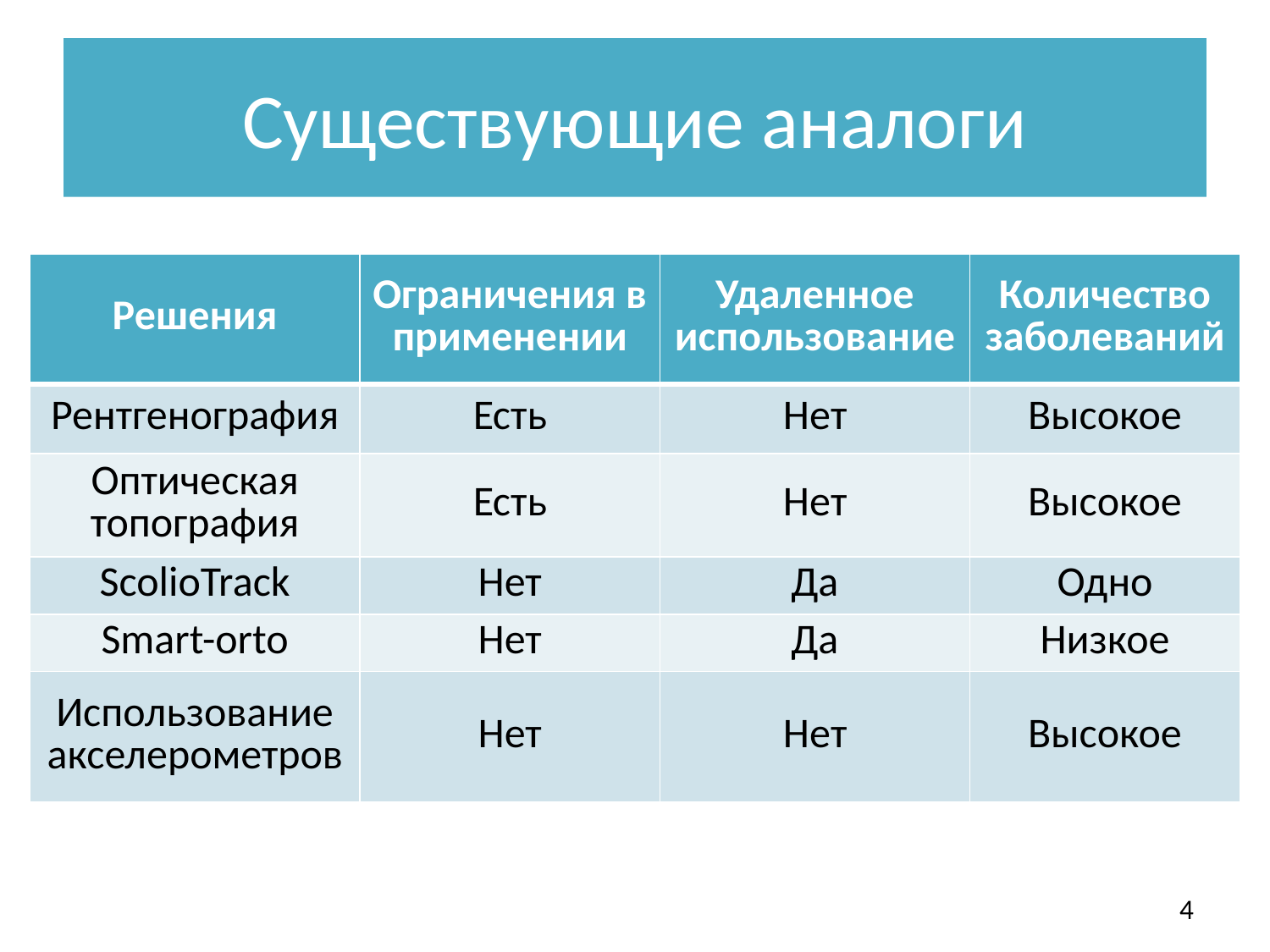

# Существующие аналоги
| Решения | Ограничения в применении | Удаленное использование | Количество заболеваний |
| --- | --- | --- | --- |
| Рентгенография | Есть | Нет | Высокое |
| Оптическая топография | Есть | Нет | Высокое |
| ScolioTrack | Нет | Да | Одно |
| Smart-orto | Нет | Да | Низкое |
| Использование акселерометров | Нет | Нет | Высокое |
4